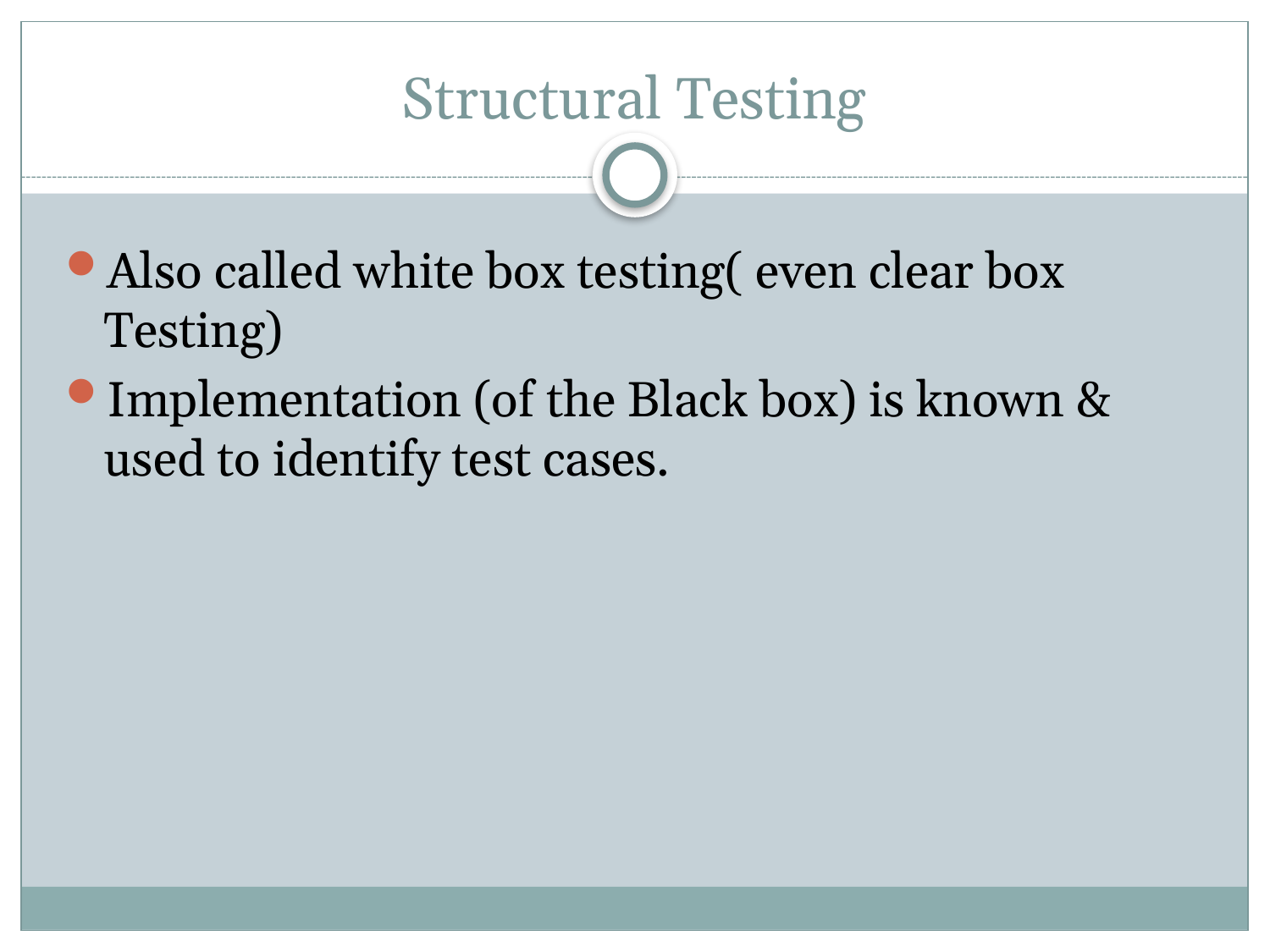

# Structural Testing
Also called white box testing( even clear box Testing)
Implementation (of the Black box) is known & used to identify test cases.